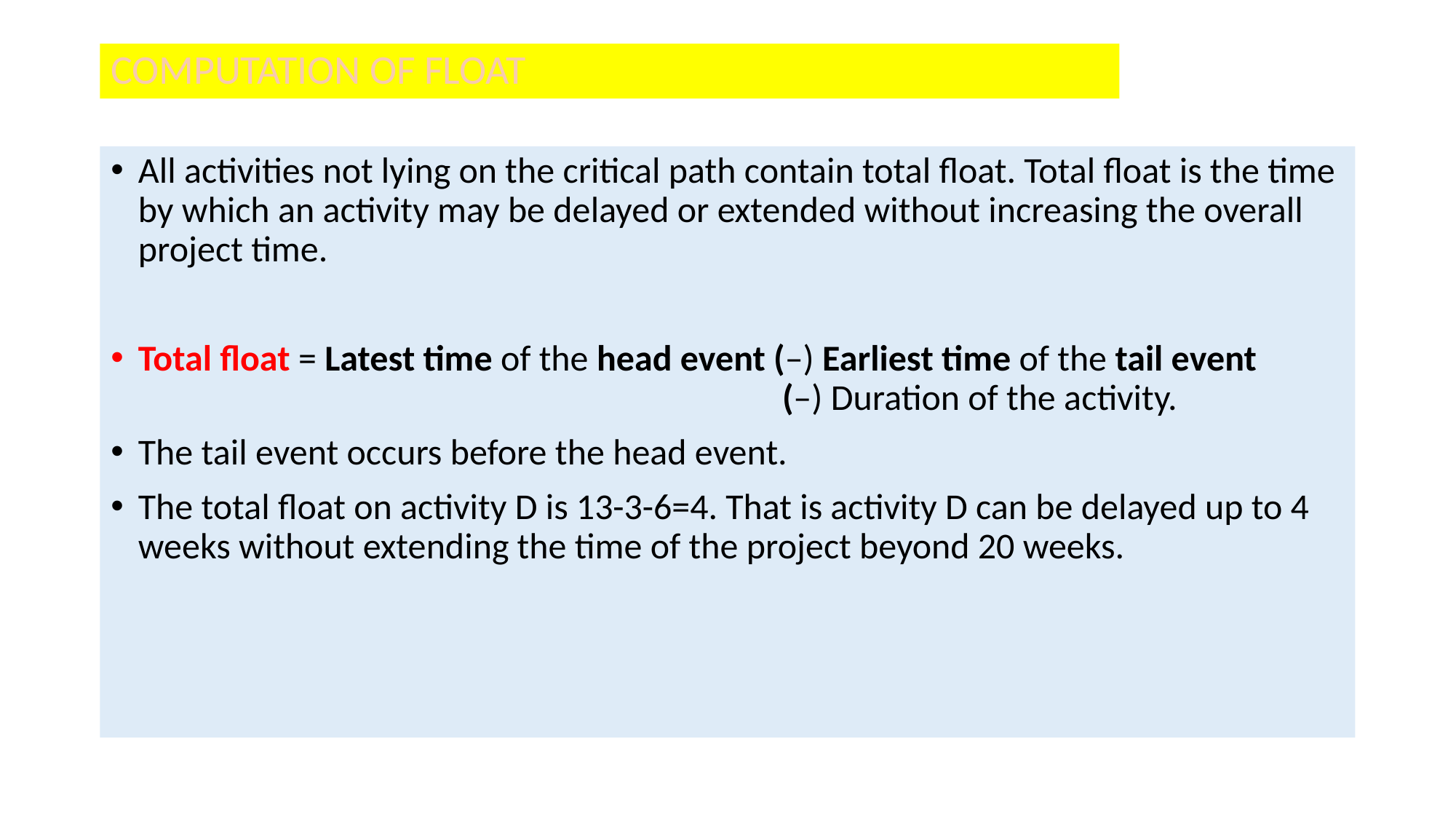

# COMPUTATION OF FLOAT
All activities not lying on the critical path contain total float. Total float is the time by which an activity may be delayed or extended without increasing the overall project time.

Total float = Latest time of the head event (–) Earliest time of the tail event                                                                             	            (–) Duration of the activity.
The tail event occurs before the head event.
The total float on activity D is 13-3-6=4. That is activity D can be delayed up to 4 weeks without extending the time of the project beyond 20 weeks.